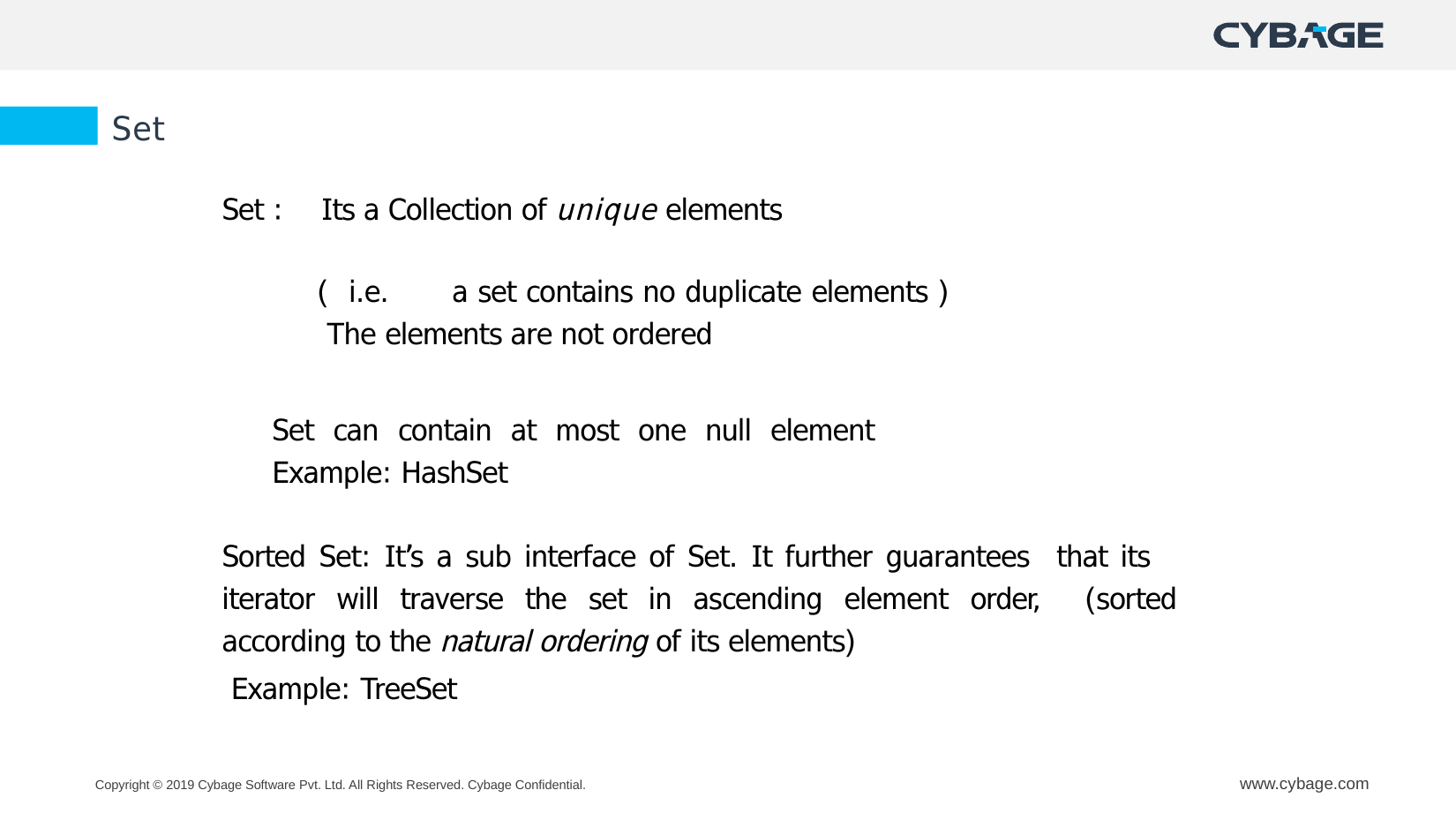

Set

Set :
Its a Collection of unique elements

(  i.e.	a set contains no duplicate elements )  The elements are not ordered

Set can contain at most one null element  Example: HashSet

Sorted Set: It’s a sub interface of Set. It further guarantees  that its   iterator will traverse the set in ascending element order,  (sorted according to the natural ordering of its elements)
 Example: TreeSet